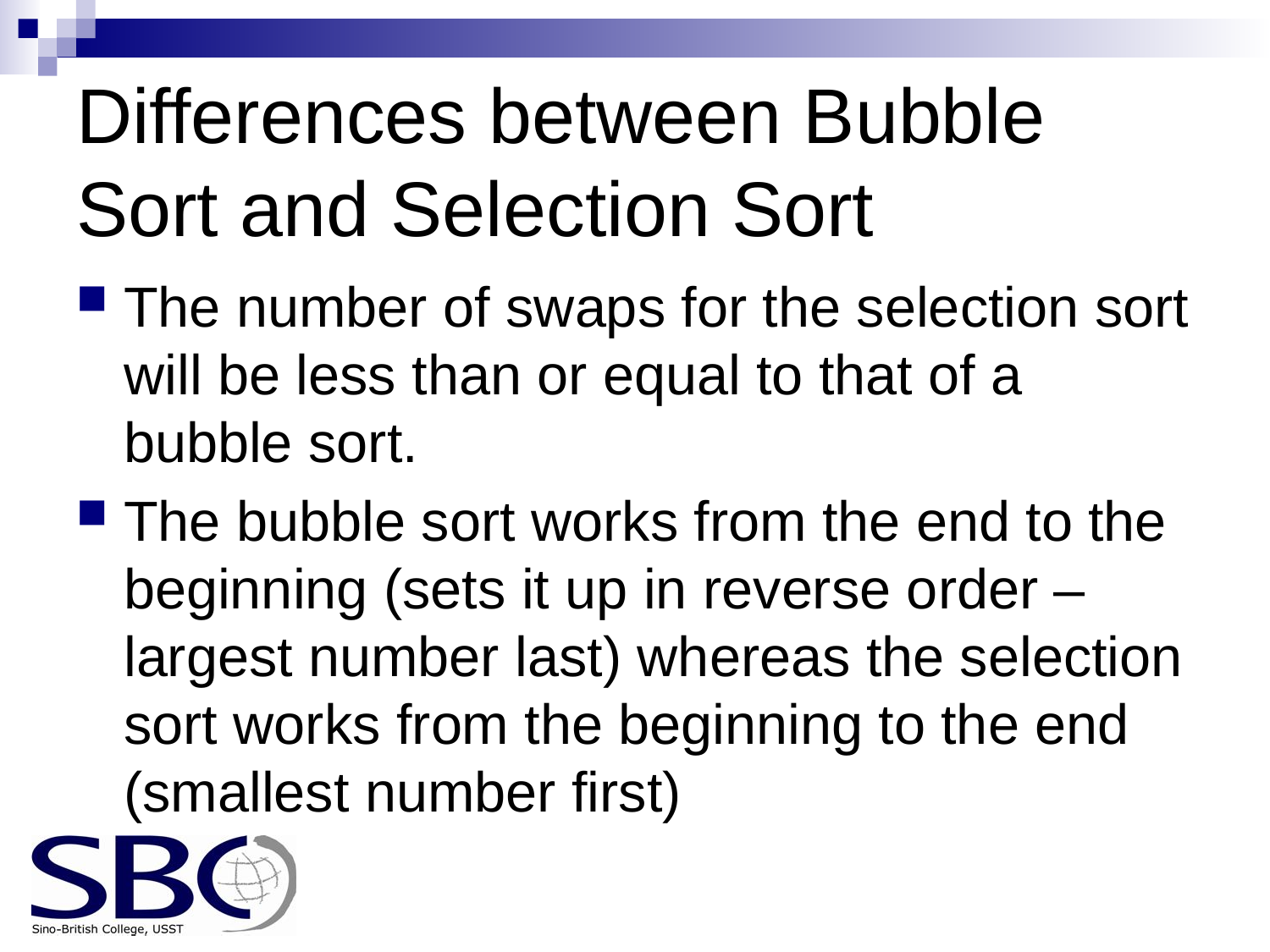

# Differences between Bubble Sort and Selection Sort
The number of swaps for the selection sort will be less than or equal to that of a bubble sort.
The bubble sort works from the end to the beginning (sets it up in reverse order – largest number last) whereas the selection sort works from the beginning to the end (smallest number first)